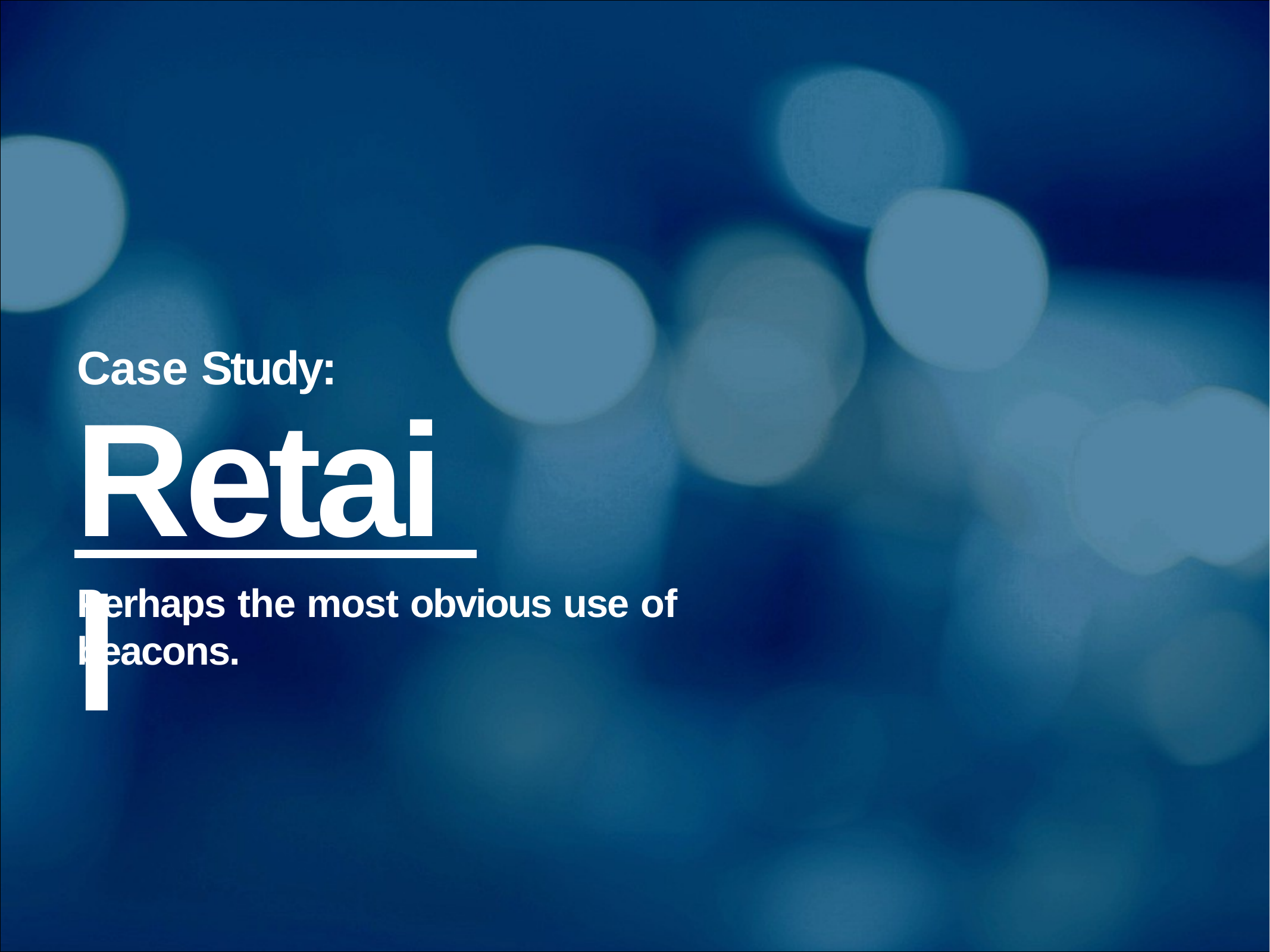

# Case Study:
Retail

Perhaps the most obvious use of beacons.